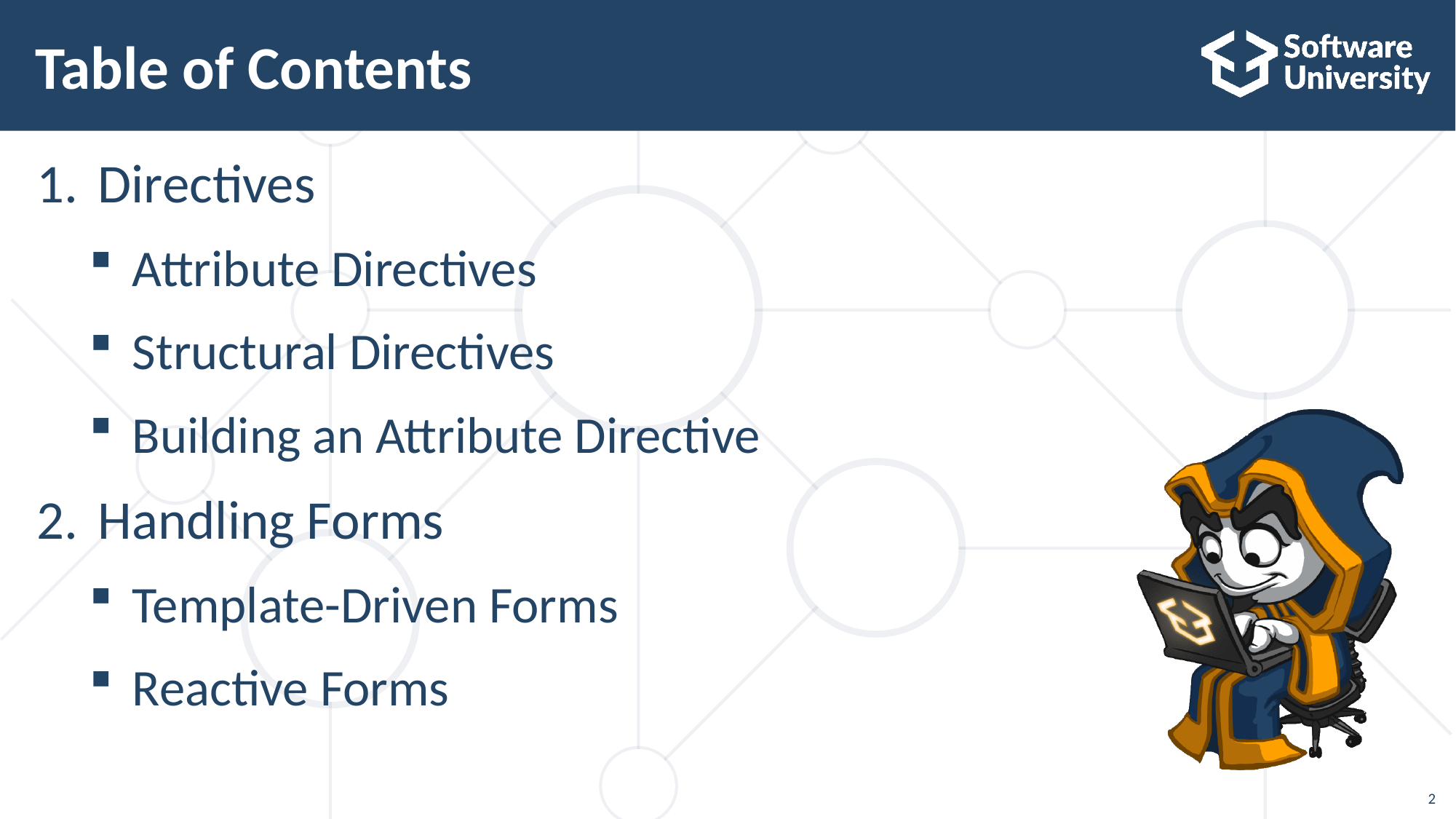

# Table of Contents
Directives
Attribute Directives
Structural Directives
Building an Attribute Directive
Handling Forms
Template-Driven Forms
Reactive Forms
2